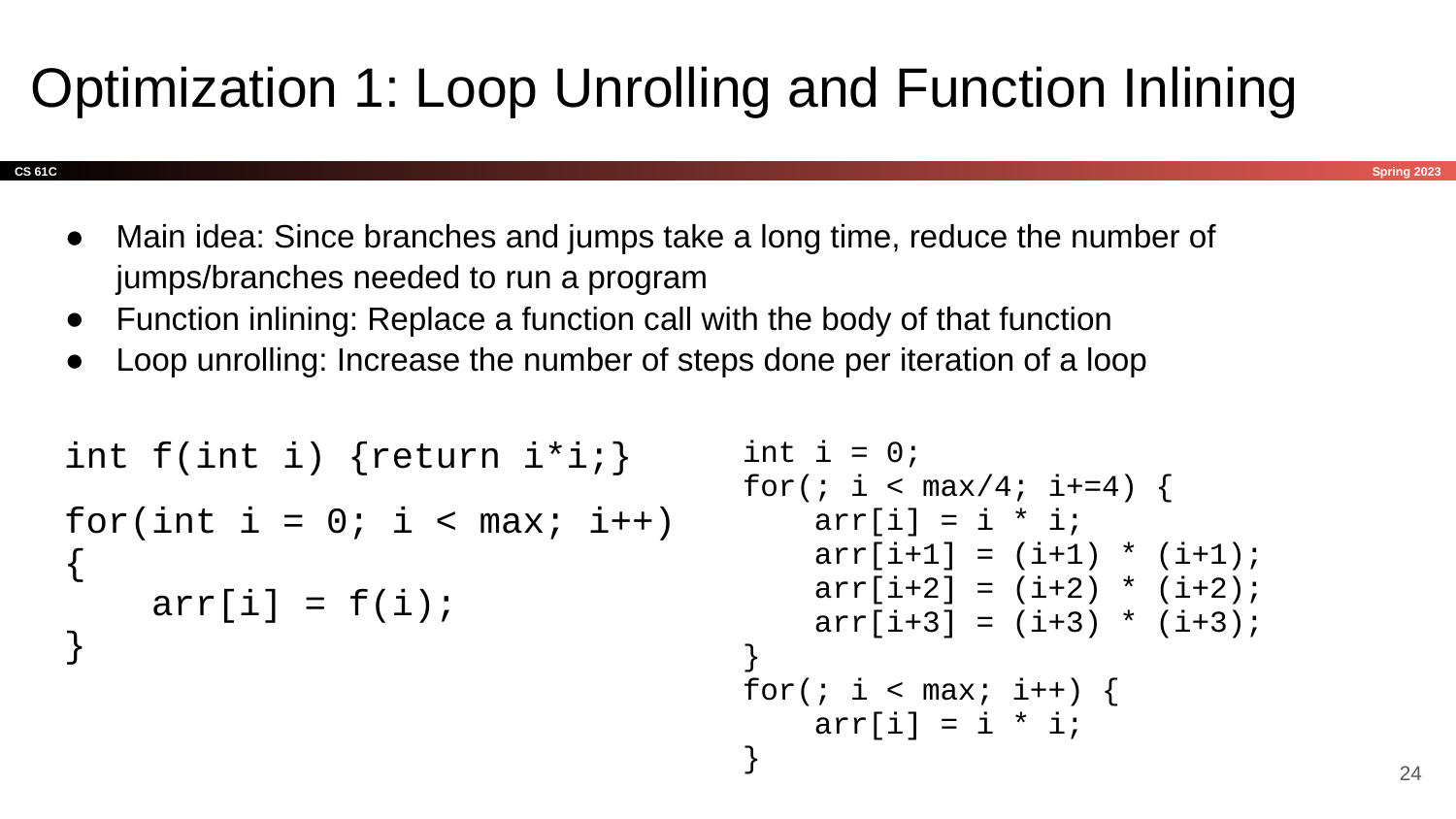

# Optimization 1: Loop Unrolling and Function Inlining
Main idea: Since branches and jumps take a long time, reduce the number of jumps/branches needed to run a program
Function inlining: Replace a function call with the body of that function
Loop unrolling: Increase the number of steps done per iteration of a loop
int f(int i) {return i*i;}
for(int i = 0; i < max; i++)
{
    arr[i] = f(i);
}
int i = 0;
for(; i < max/4; i+=4) {
    arr[i] = i * i;
    arr[i+1] = (i+1) * (i+1);
    arr[i+2] = (i+2) * (i+2);
    arr[i+3] = (i+3) * (i+3);
}
for(; i < max; i++) {
    arr[i] = i * i;
}
24